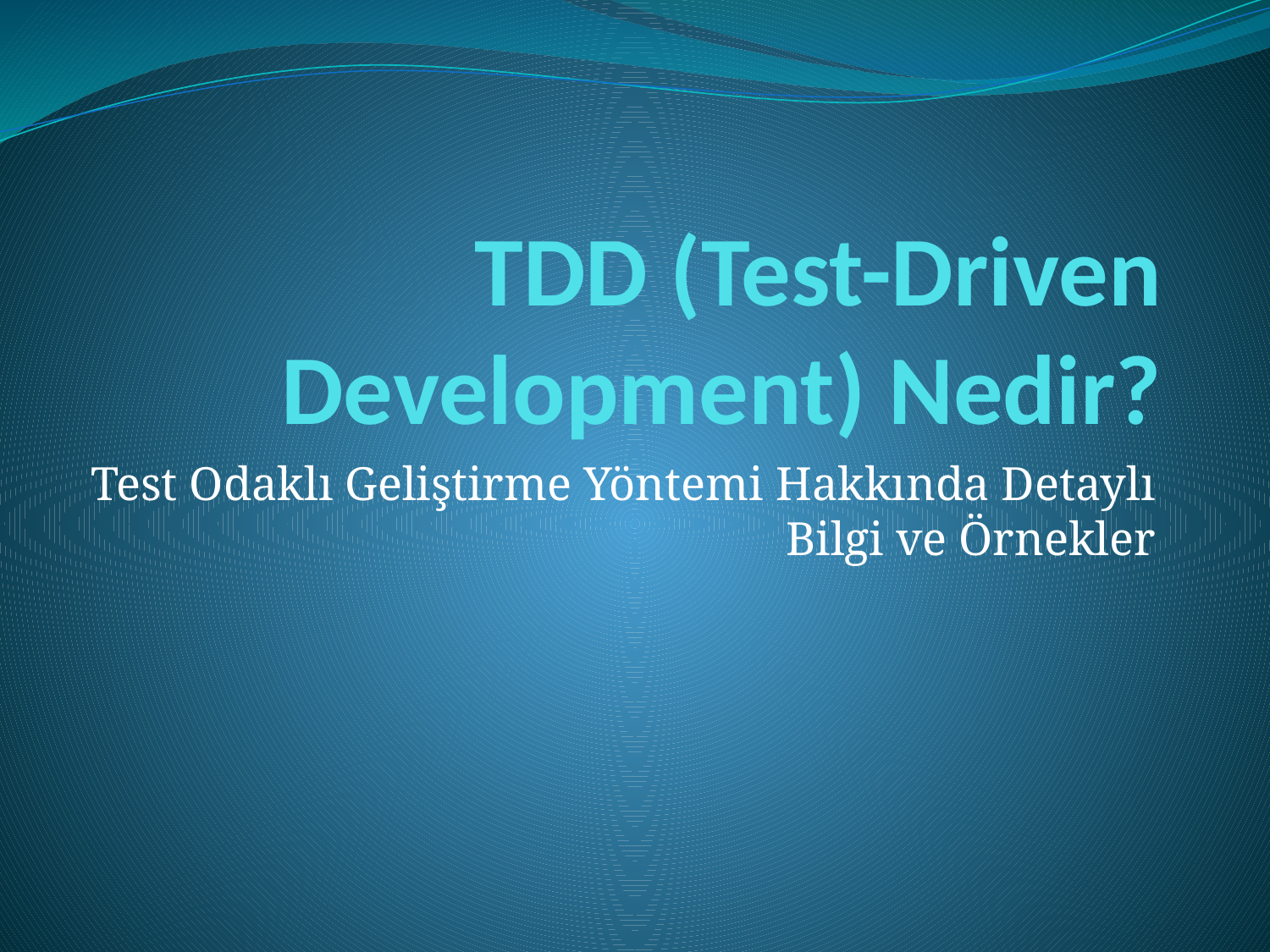

# TDD (Test-Driven Development) Nedir?
Test Odaklı Geliştirme Yöntemi Hakkında Detaylı Bilgi ve Örnekler